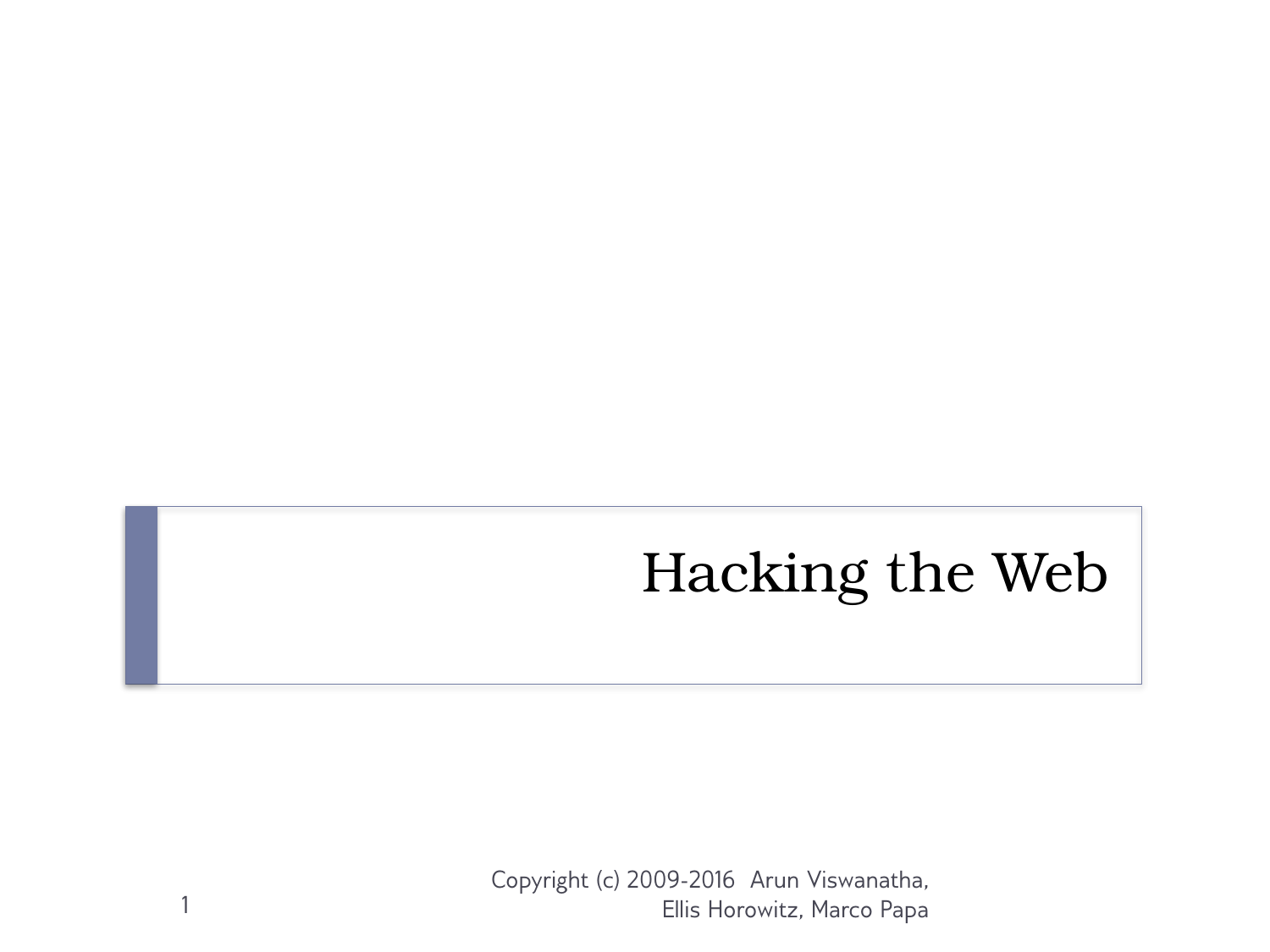

# Hacking the Web
Copyright (c) 2009-2016  Arun Viswanatha, Ellis Horowitz, Marco Papa
1